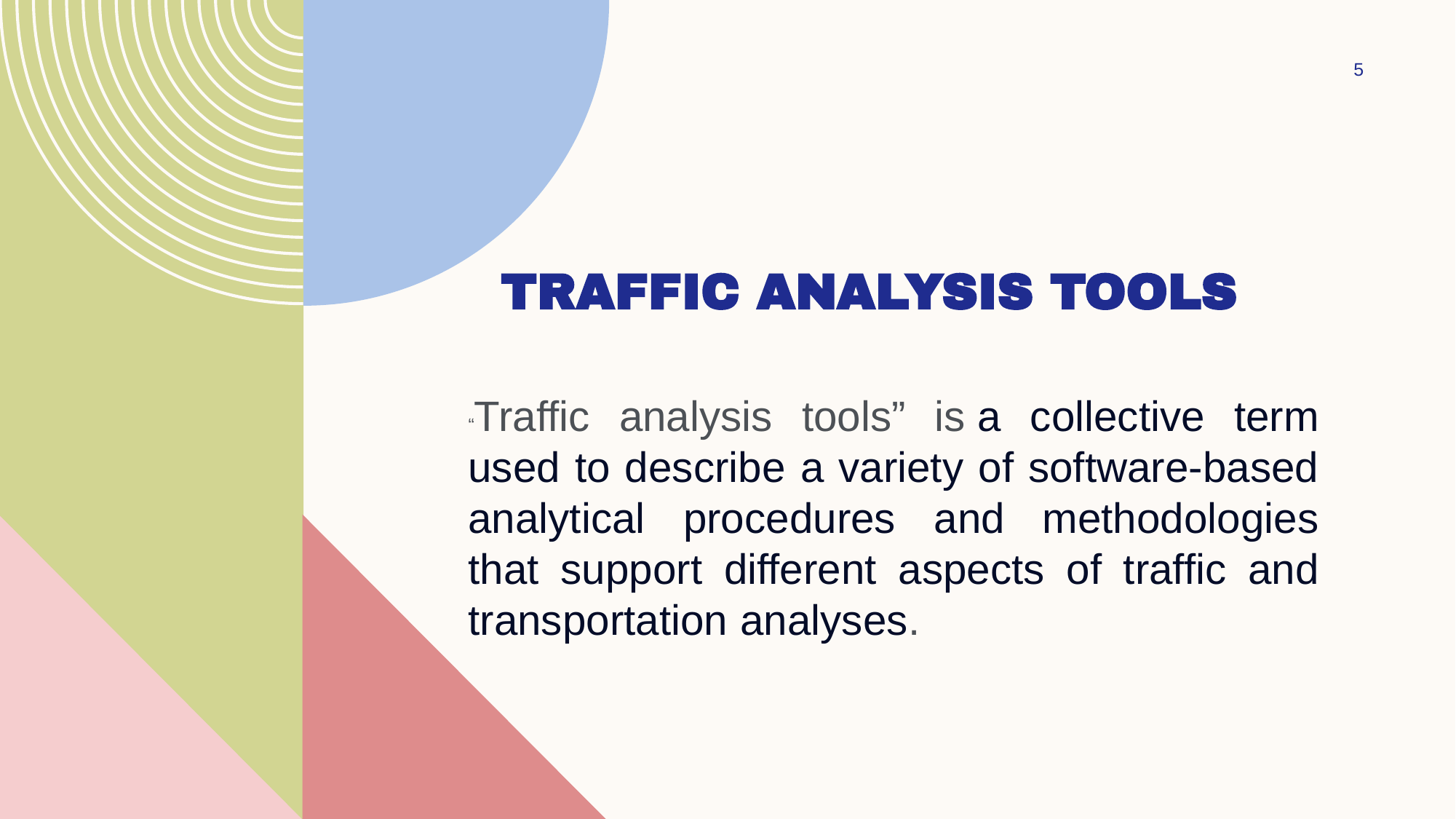

5
# TRAFFIC ANALYSIS TOOLS

“Traffic analysis tools” is a collective term used to describe a variety of software-based analytical procedures and methodologies that support different aspects of traffic and transportation analyses.